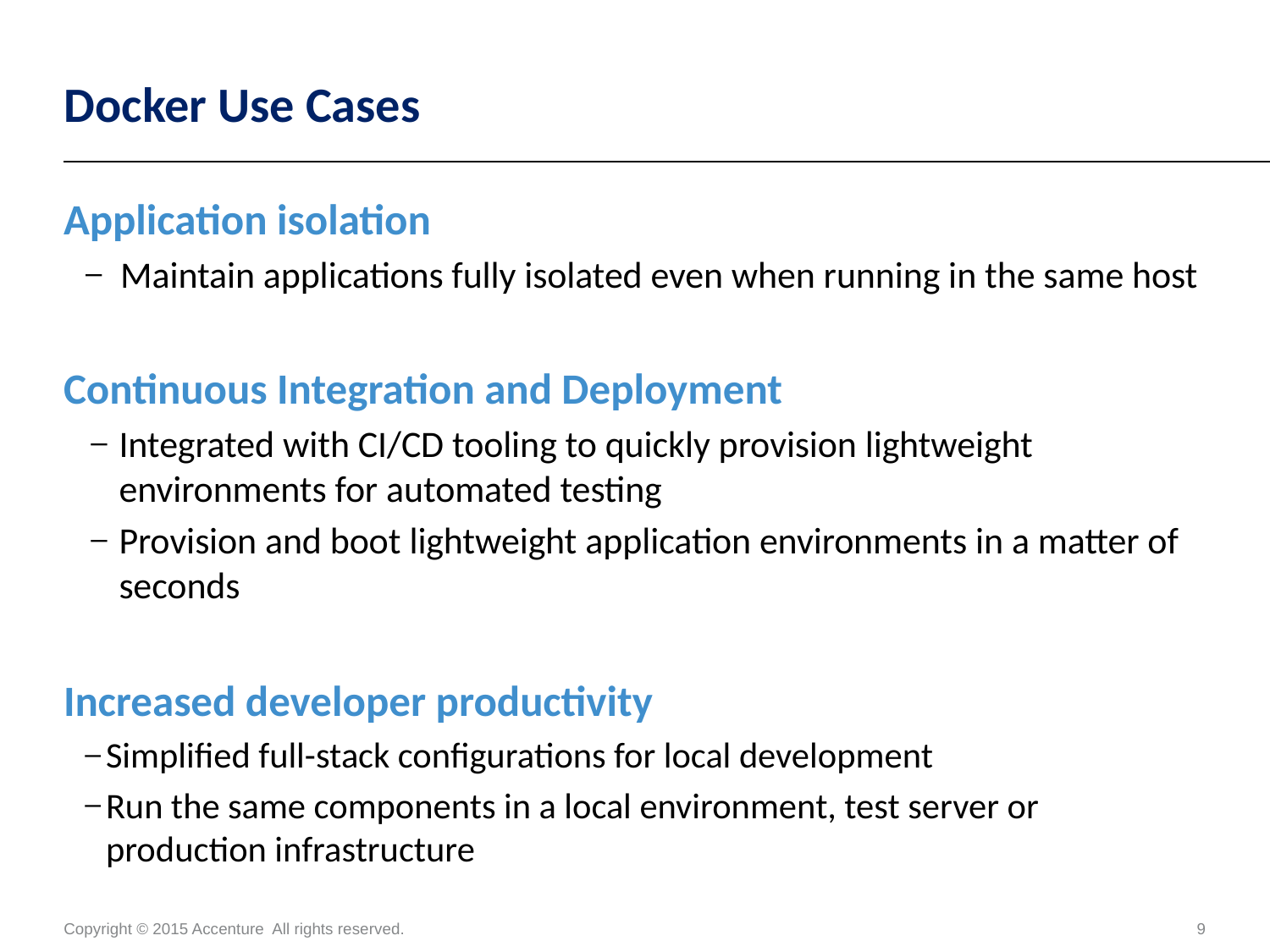

# Docker Use Cases
Application isolation
Maintain applications fully isolated even when running in the same host

Continuous Integration and Deployment
Integrated with CI/CD tooling to quickly provision lightweight environments for automated testing
Provision and boot lightweight application environments in a matter of seconds

Increased developer productivity
Simplified full-stack configurations for local development
Run the same components in a local environment, test server or production infrastructure